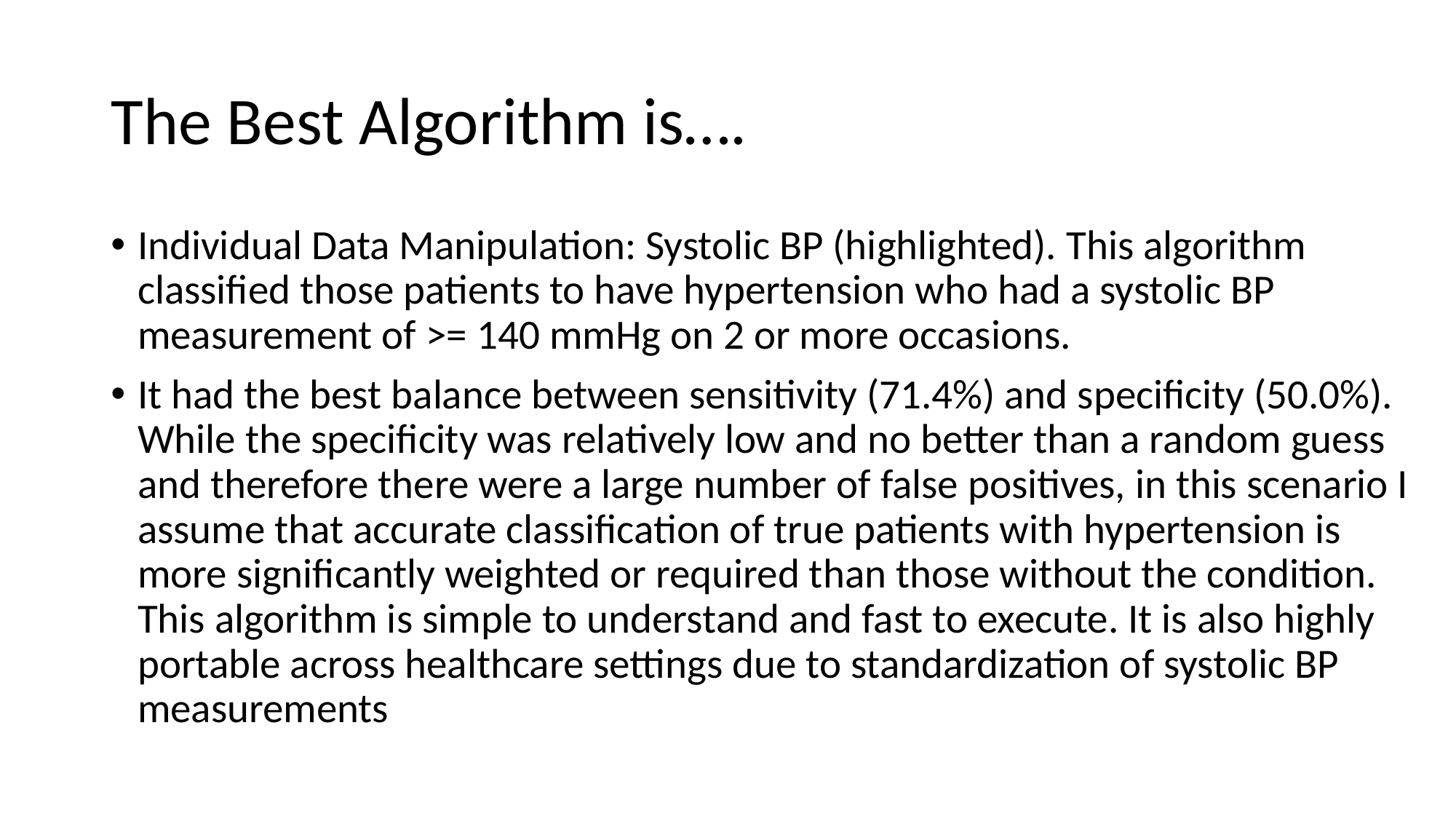

# The Best Algorithm is….
Individual Data Manipulation: Systolic BP (highlighted). This algorithm classified those patients to have hypertension who had a systolic BP measurement of >= 140 mmHg on 2 or more occasions.
It had the best balance between sensitivity (71.4%) and specificity (50.0%). While the specificity was relatively low and no better than a random guess and therefore there were a large number of false positives, in this scenario I assume that accurate classification of true patients with hypertension is more significantly weighted or required than those without the condition. This algorithm is simple to understand and fast to execute. It is also highly portable across healthcare settings due to standardization of systolic BP measurements